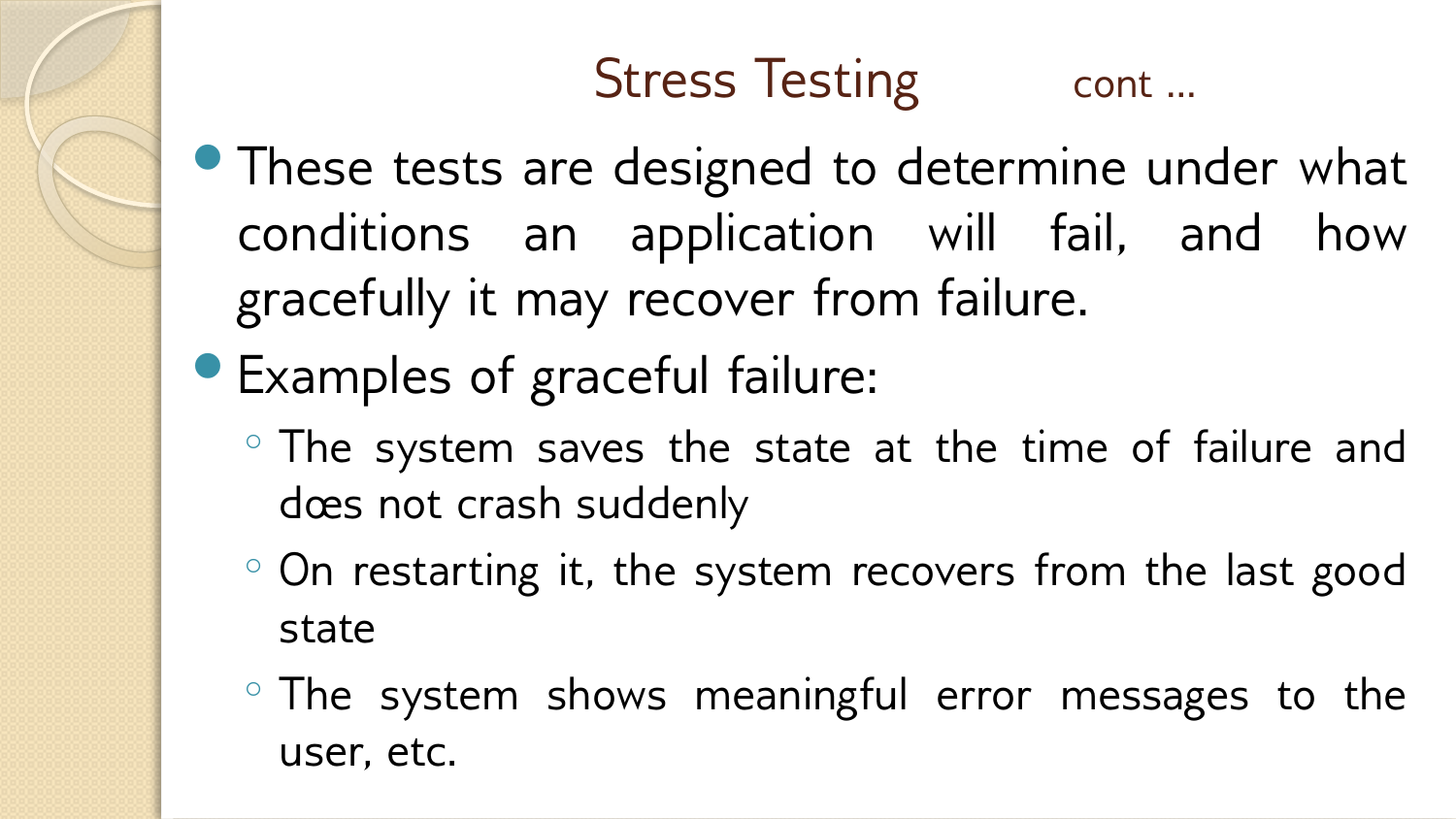

# Stress Testing         cont …
These tests are designed to determine under what conditions an application will fail, and how gracefully it may recover from failure.
Examples of graceful failure:
The system saves the state at the time of failure and does not crash suddenly
On restarting it, the system recovers from the last good state
The system shows meaningful error messages to the user, etc.